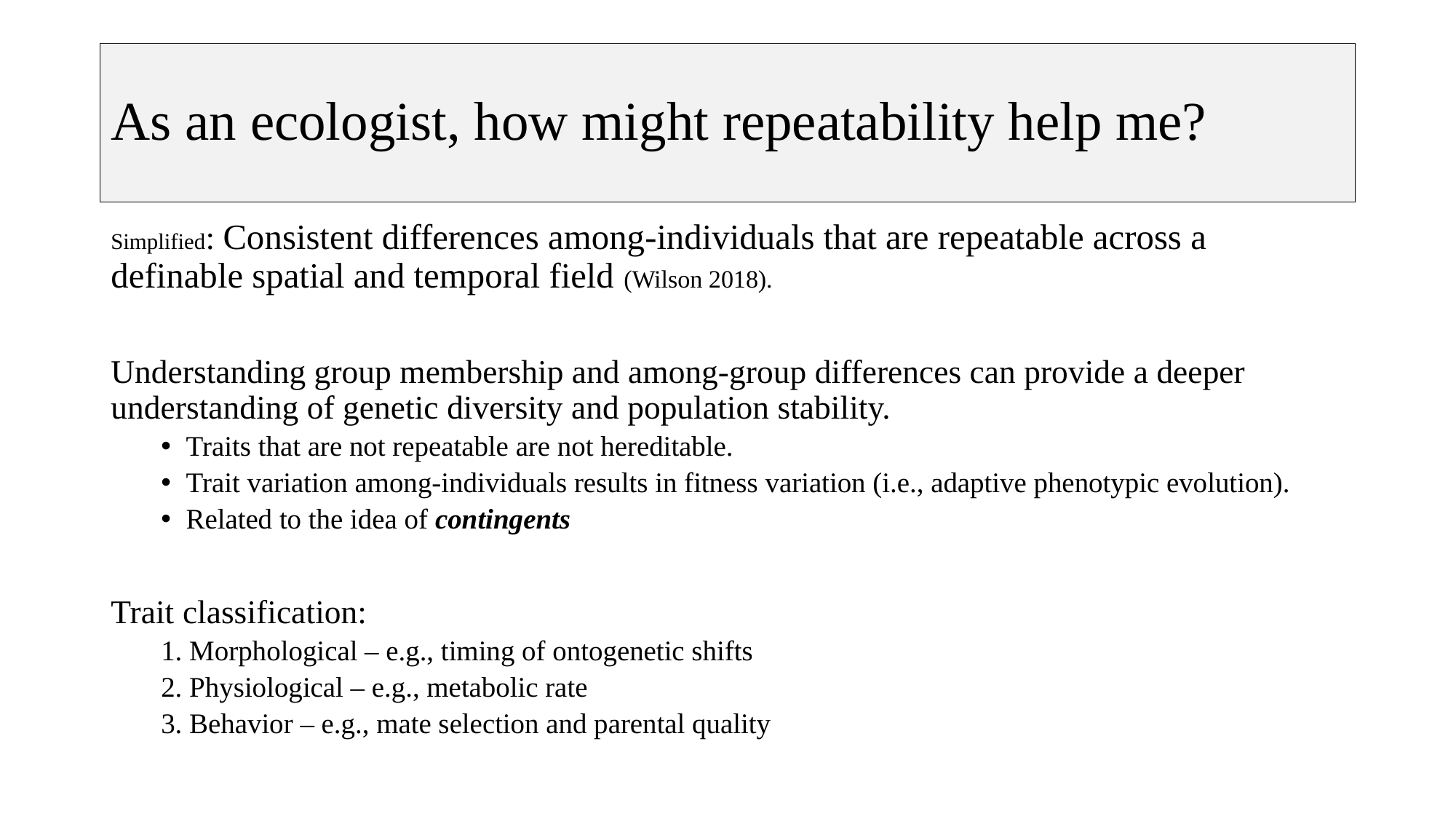

# As an ecologist, how might repeatability help me?
Simplified: Consistent differences among-individuals that are repeatable across a definable spatial and temporal field (Wilson 2018).

Understanding group membership and among-group differences can provide a deeper understanding of genetic diversity and population stability.
Traits that are not repeatable are not hereditable.
Trait variation among-individuals results in fitness variation (i.e., adaptive phenotypic evolution).
Related to the idea of contingents

Trait classification:
1. Morphological – e.g., timing of ontogenetic shifts
2. Physiological – e.g., metabolic rate
3. Behavior – e.g., mate selection and parental quality